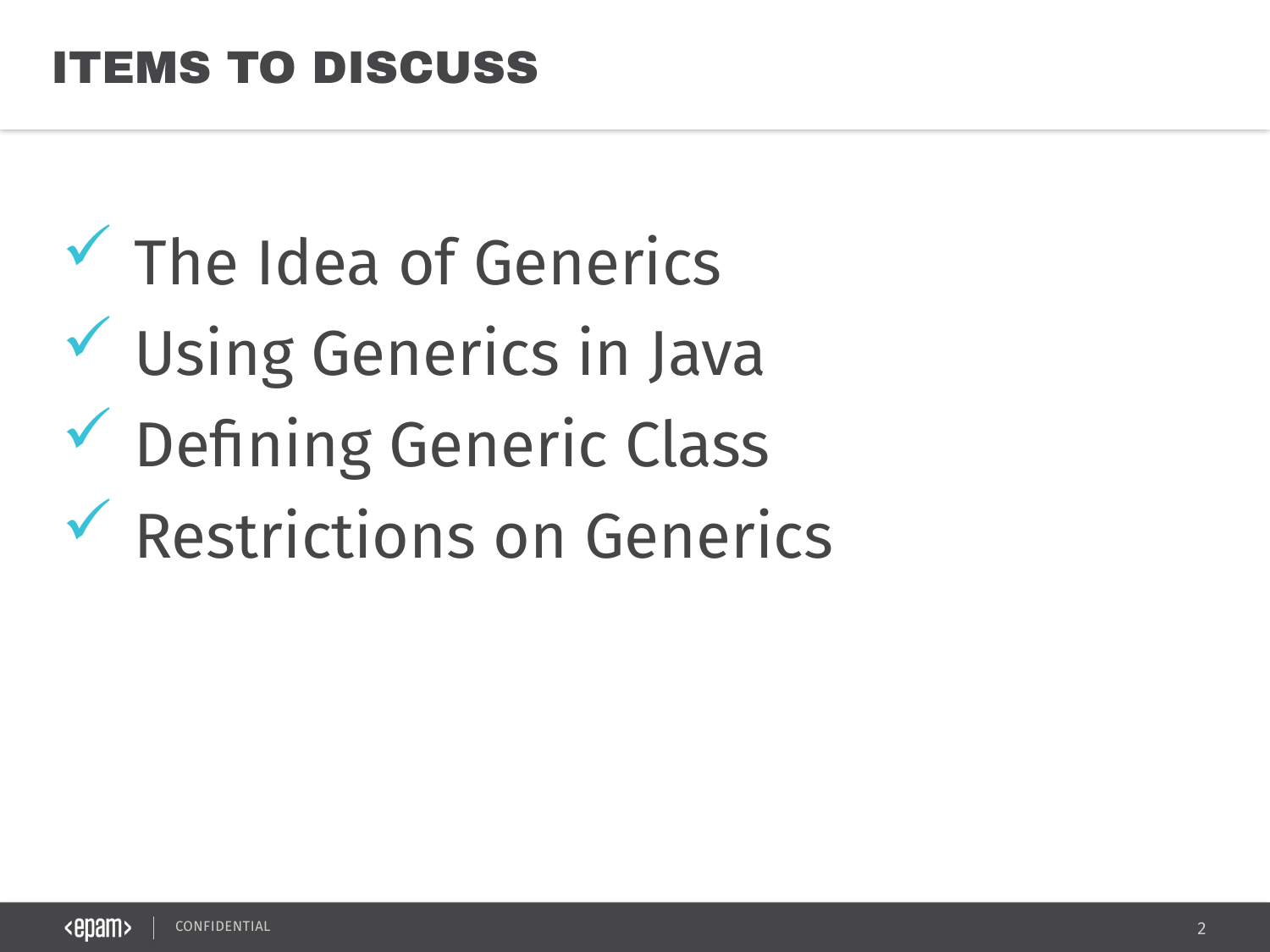

ITEMS TO DISCUSS
The Idea of Generics
Using Generics in Java
Defining Generic Class
Restrictions on Generics